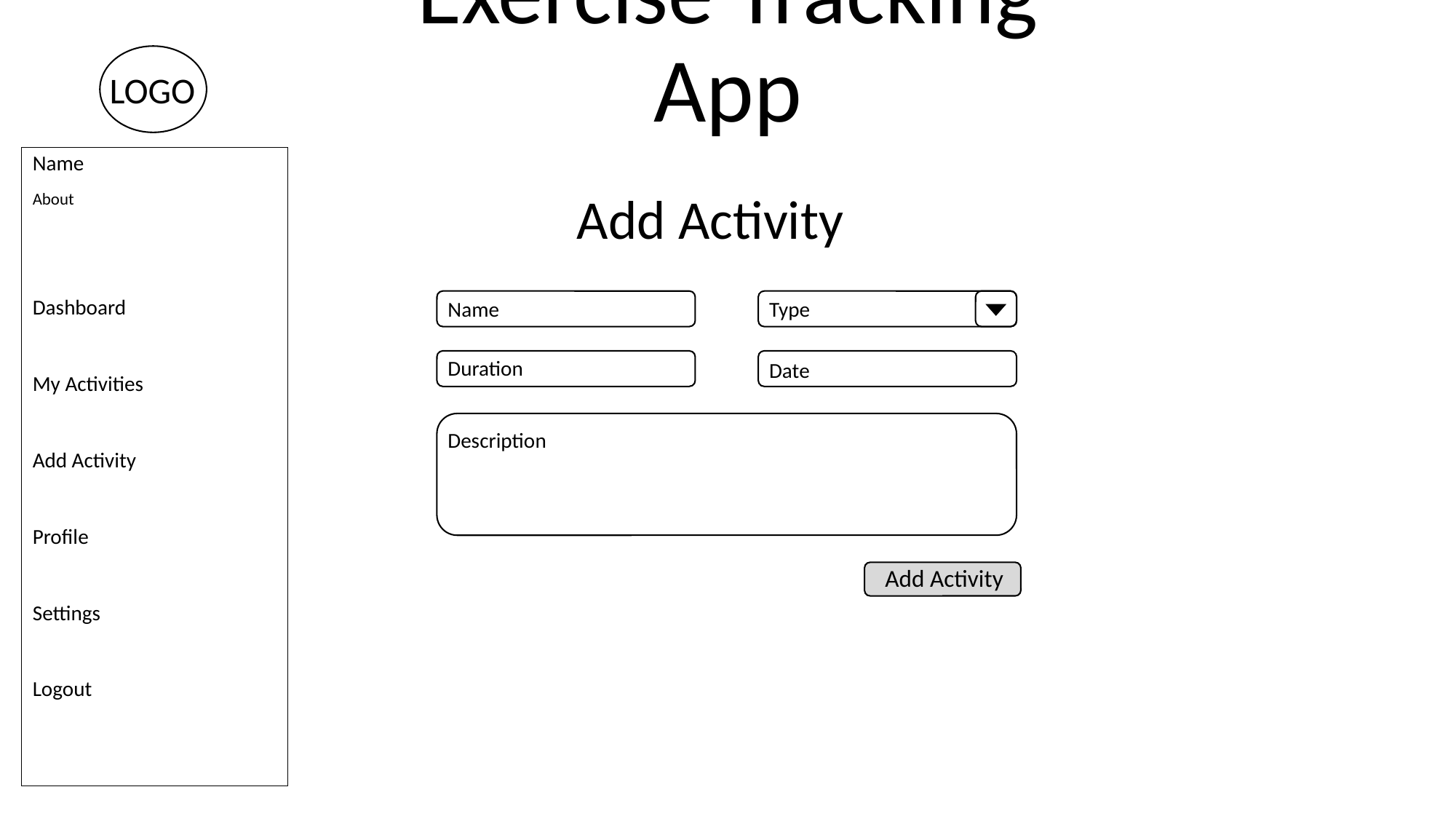

Exercise Tracking App

LOGO
# Add Activity
Name
About

Dashboard

My Activities

Add Activity

Profile

Settings

Logout

Name
Type

Duration
Date

Description
Add Activity